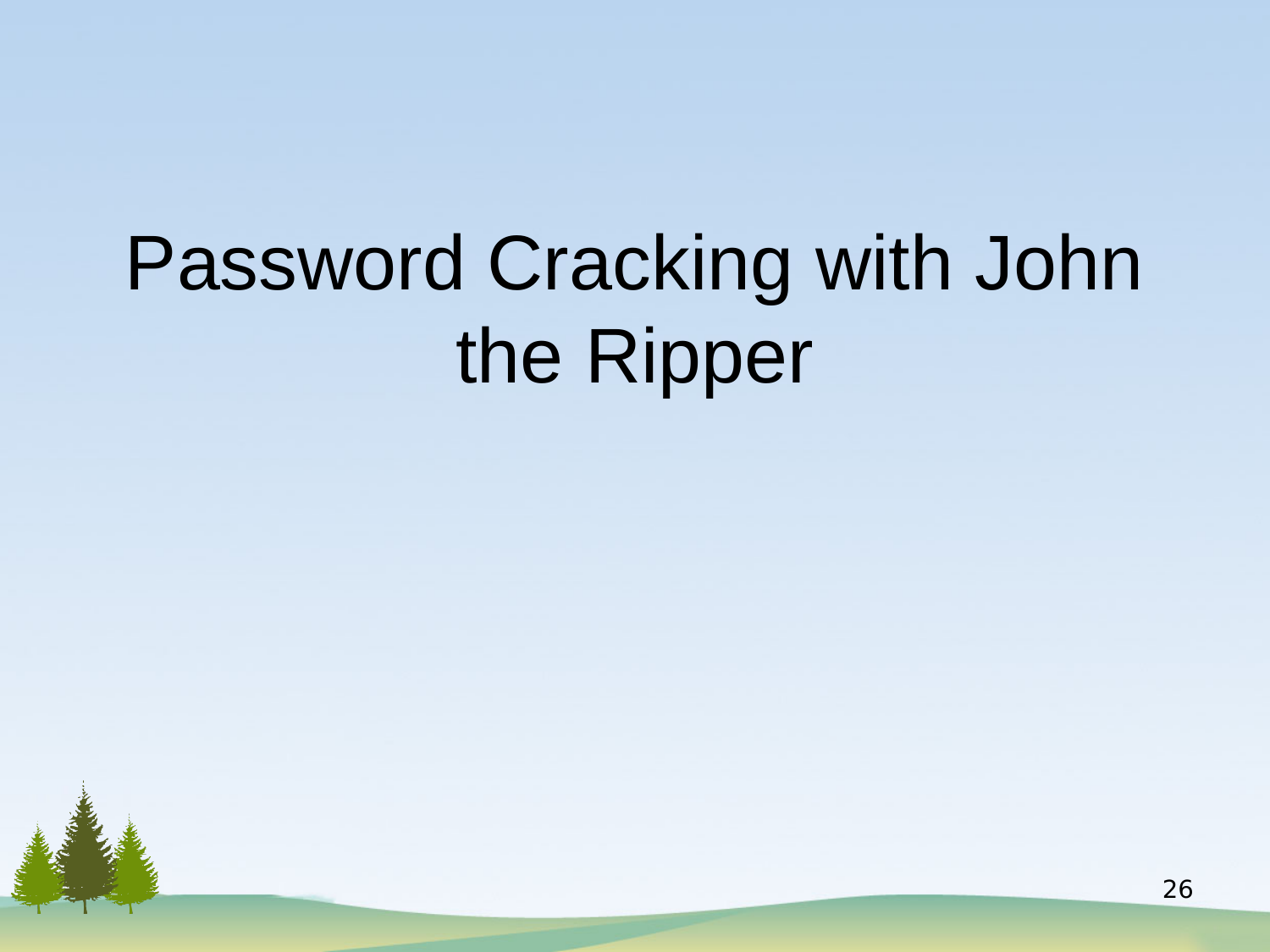

Password Cracking with John the Ripper
26